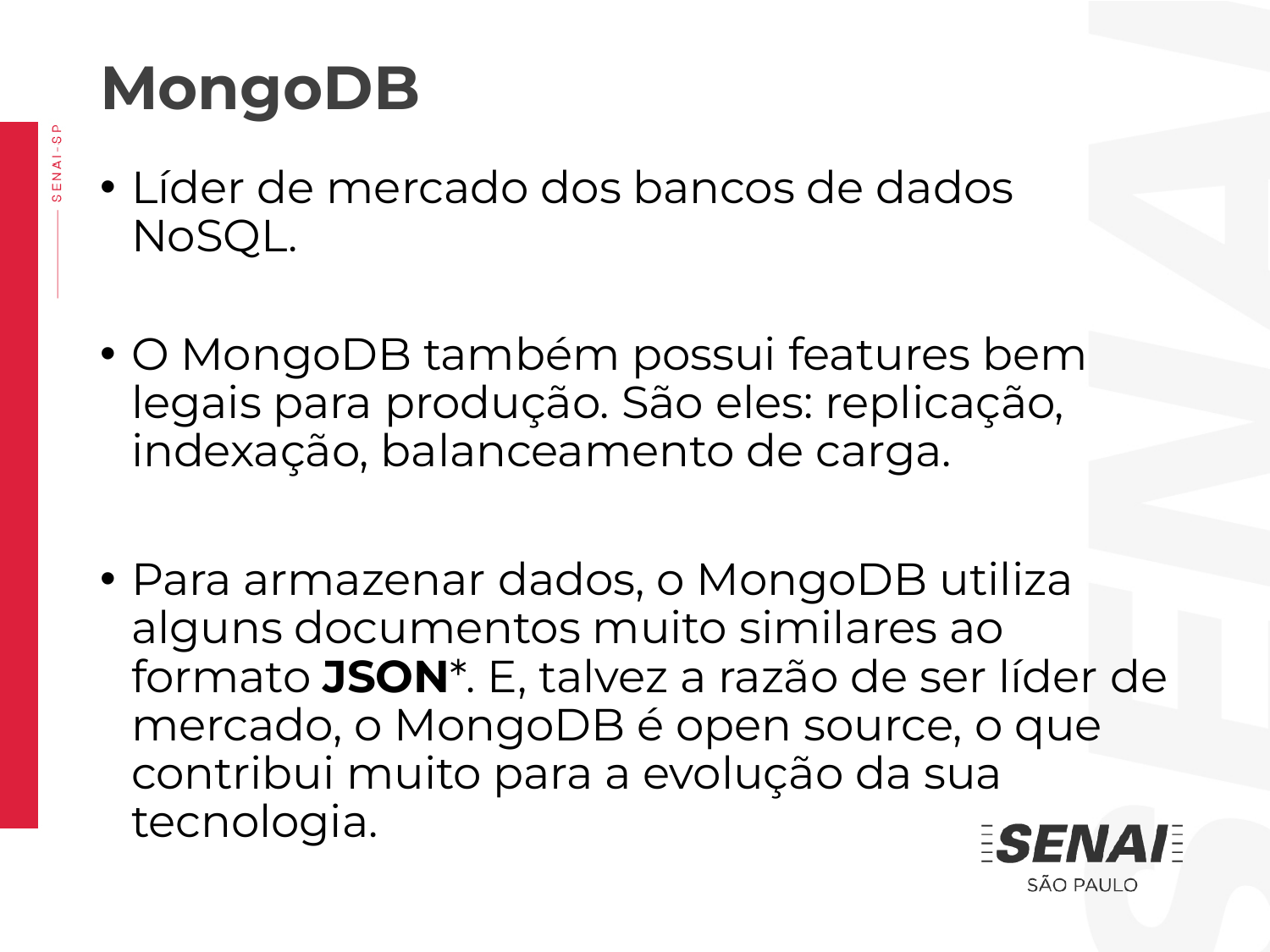

MongoDB

Líder de mercado dos bancos de dados NoSQL.
O MongoDB também possui features bem legais para produção. São eles: replicação, indexação, balanceamento de carga.

Para armazenar dados, o MongoDB utiliza alguns documentos muito similares ao formato JSON*. E, talvez a razão de ser líder de mercado, o MongoDB é open source, o que contribui muito para a evolução da sua tecnologia.